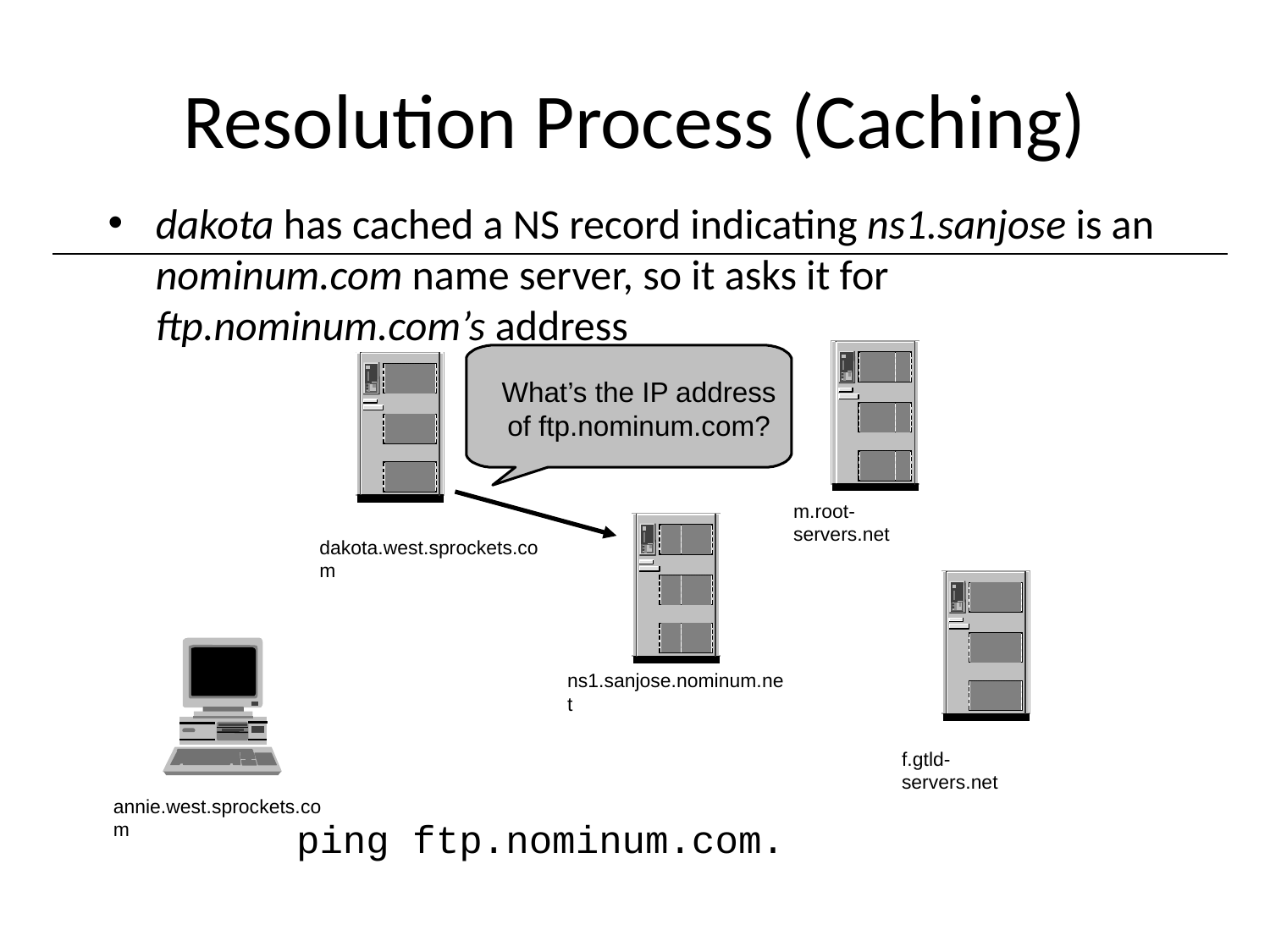

# Resolution Process (Caching)
dakota has cached a NS record indicating ns1.sanjose is an nominum.com name server, so it asks it for ftp.nominum.com’s address

What’s the IP address of ftp.nominum.com?

m.root-servers.net

dakota.west.sprockets.com

ns1.sanjose.nominum.net
f.gtld-servers.net
annie.west.sprockets.com
ping ftp.nominum.com.